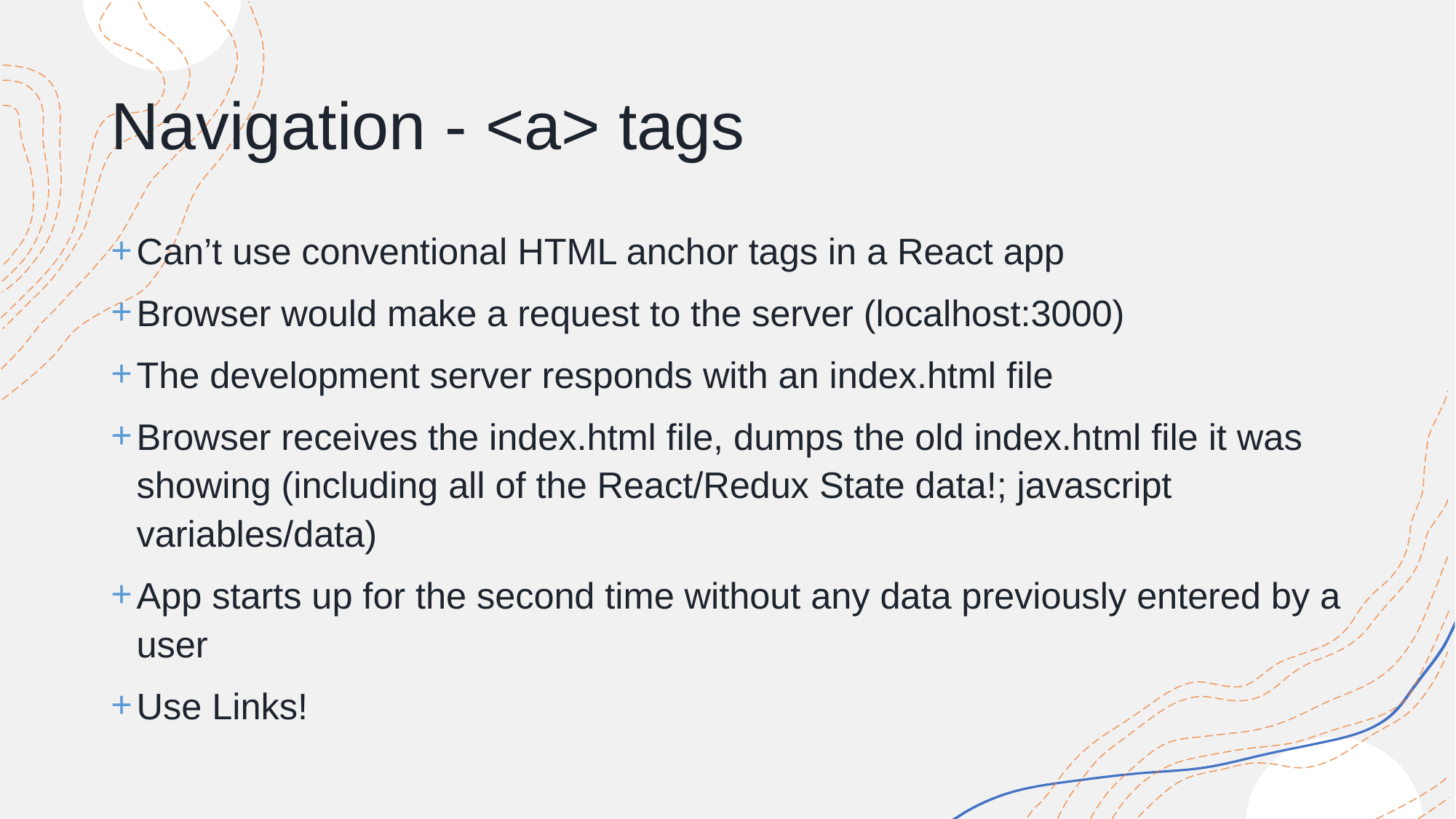

# Navigation - <a> tags
Can’t use conventional HTML anchor tags in a React app
Browser would make a request to the server (localhost:3000)
The development server responds with an index.html file
Browser receives the index.html file, dumps the old index.html file it was showing (including all of the React/Redux State data!; javascript variables/data)
App starts up for the second time without any data previously entered by a user
Use Links!